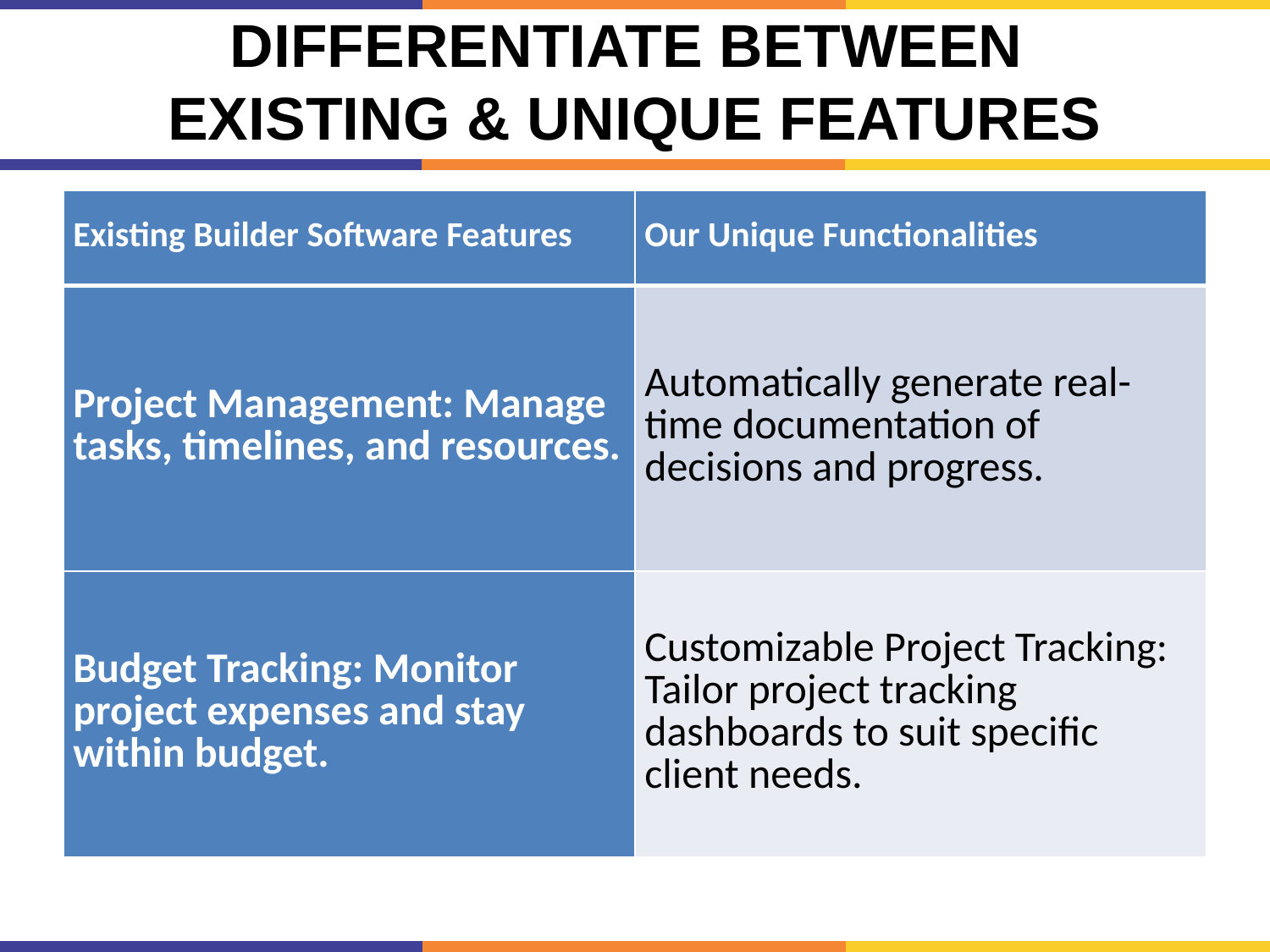

# Differentiate Between Existing & Unique Features
| Existing Builder Software Features | Our Unique Functionalities |
| --- | --- |
| Project Management: Manage tasks, timelines, and resources. | Automatically generate real-time documentation of decisions and progress. |
| Budget Tracking: Monitor project expenses and stay within budget. | Customizable Project Tracking: Tailor project tracking dashboards to suit specific client needs. |